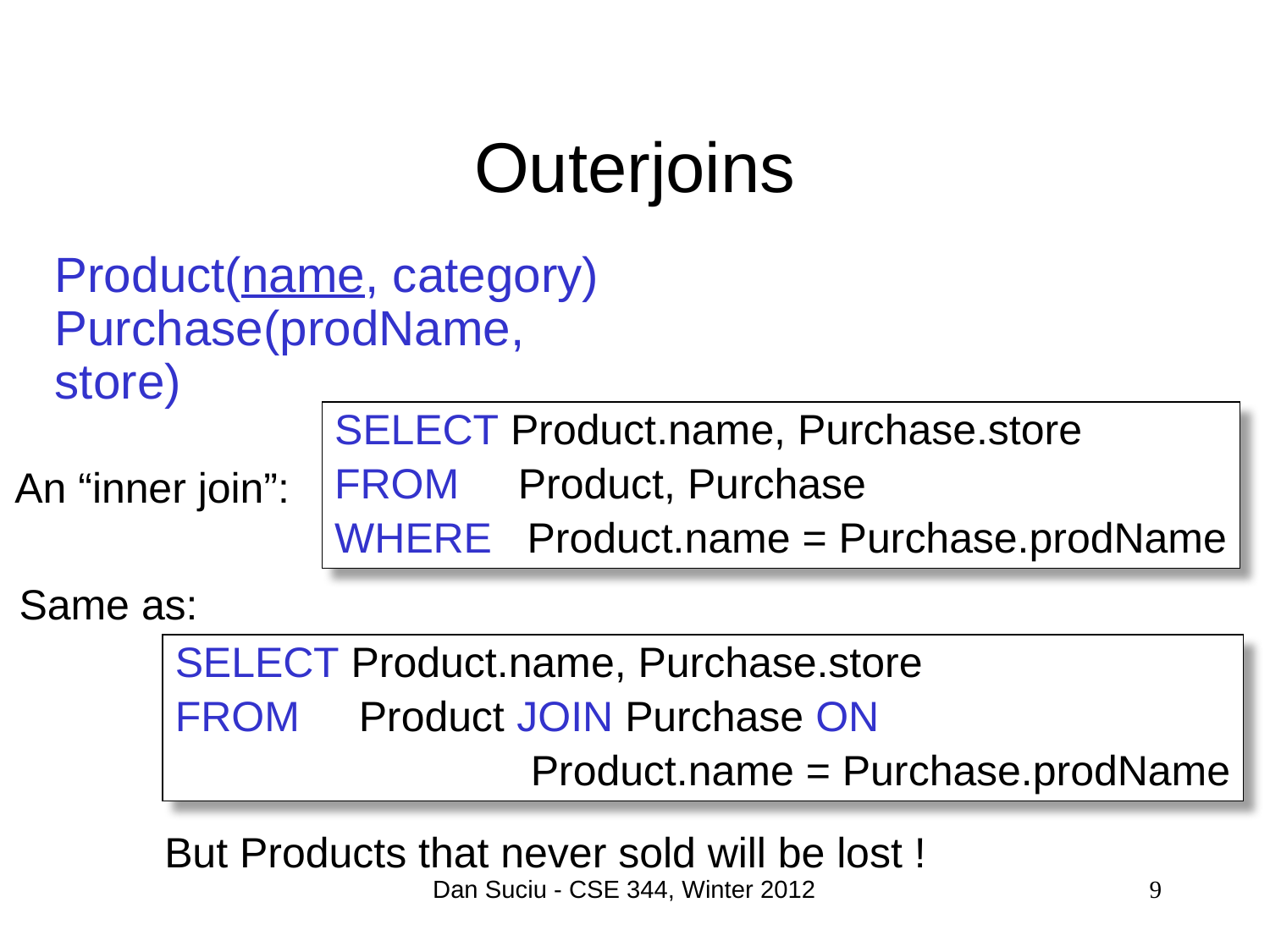

# Outerjoins
Product(name, category)
Purchase(prodName, store)
SELECT Product.name, Purchase.store
FROM     Product, Purchase
WHERE   Product.name = Purchase.prodName
An “inner join”:
Same as:
SELECT Product.name, Purchase.store
FROM     Product JOIN Purchase ON
                              Product.name = Purchase.prodName
But Products that never sold will be lost !
Dan Suciu - CSE 344, Winter 2012
9